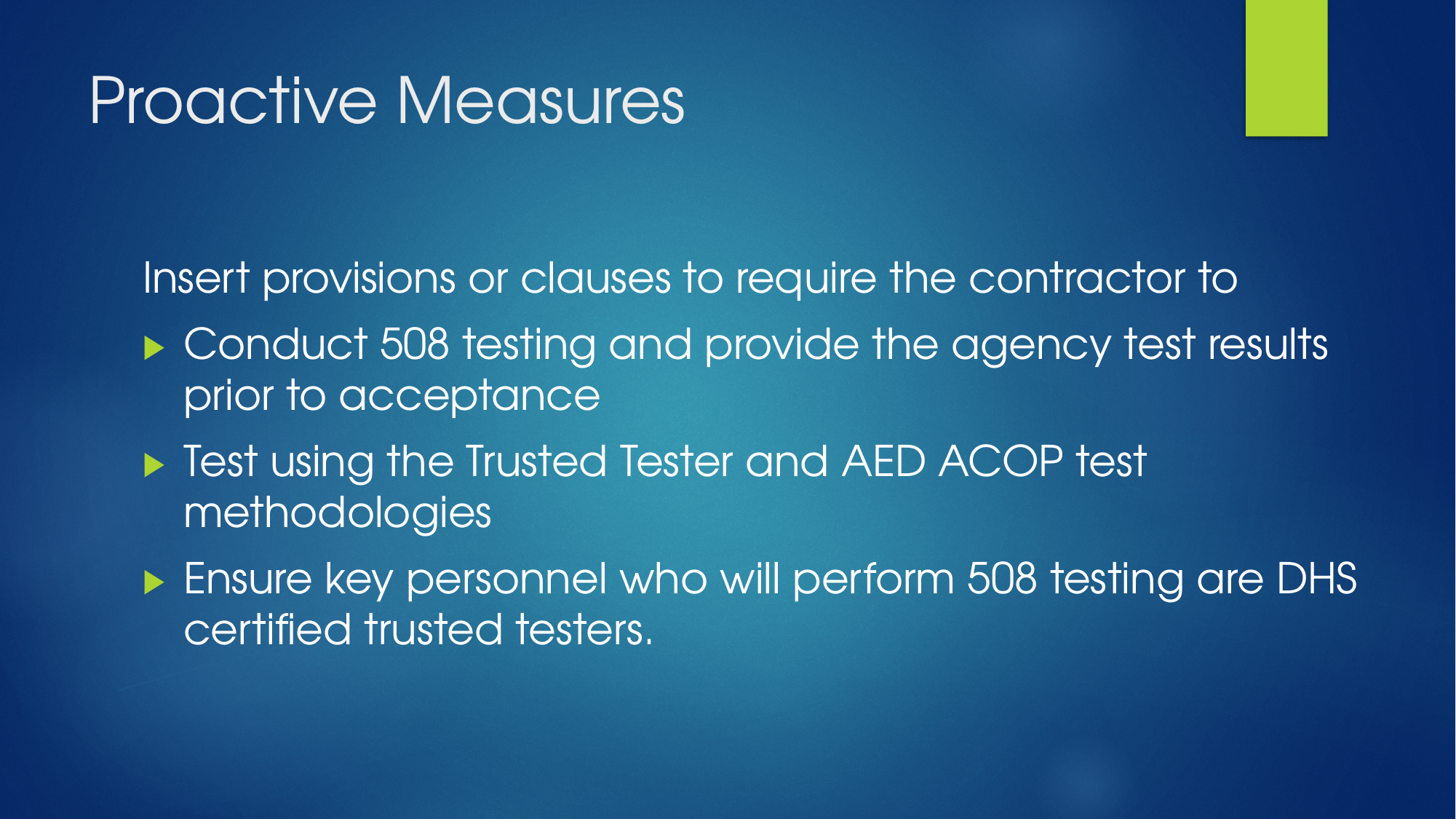

# Proactive Measures
Insert provisions or clauses to require the contractor to
Conduct 508 testing and provide the agency test results prior to acceptance
Test using the Trusted Tester and AED ACOP test methodologies
Ensure key personnel who will perform 508 testing are DHS certified trusted testers.